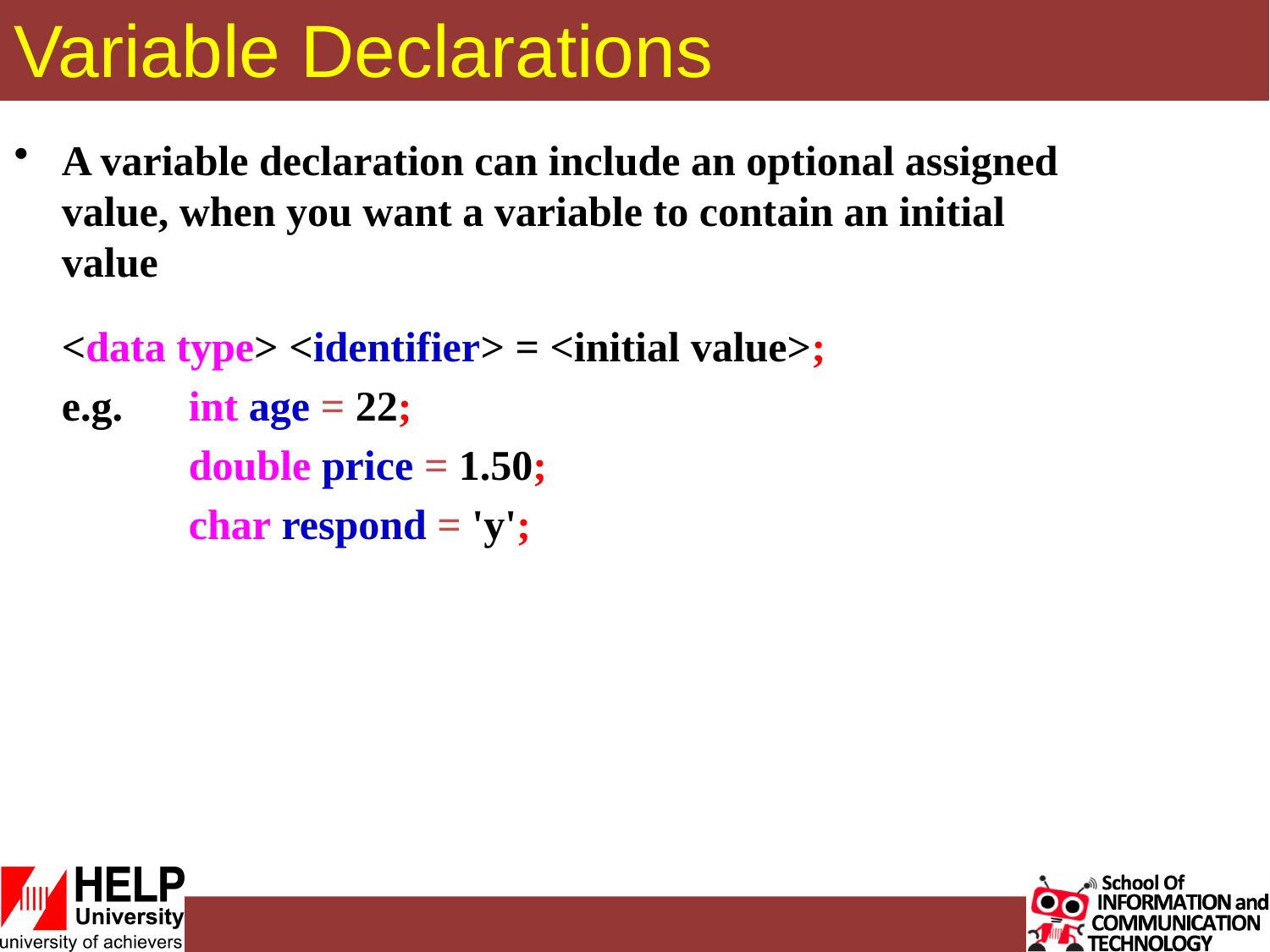

# Variable Declarations
A variable declaration can include an optional assigned value, when you want a variable to contain an initial value
	<data type> <identifier> = <initial value>;
	e.g.	int age = 22;
		double price = 1.50;
		char respond = 'y';